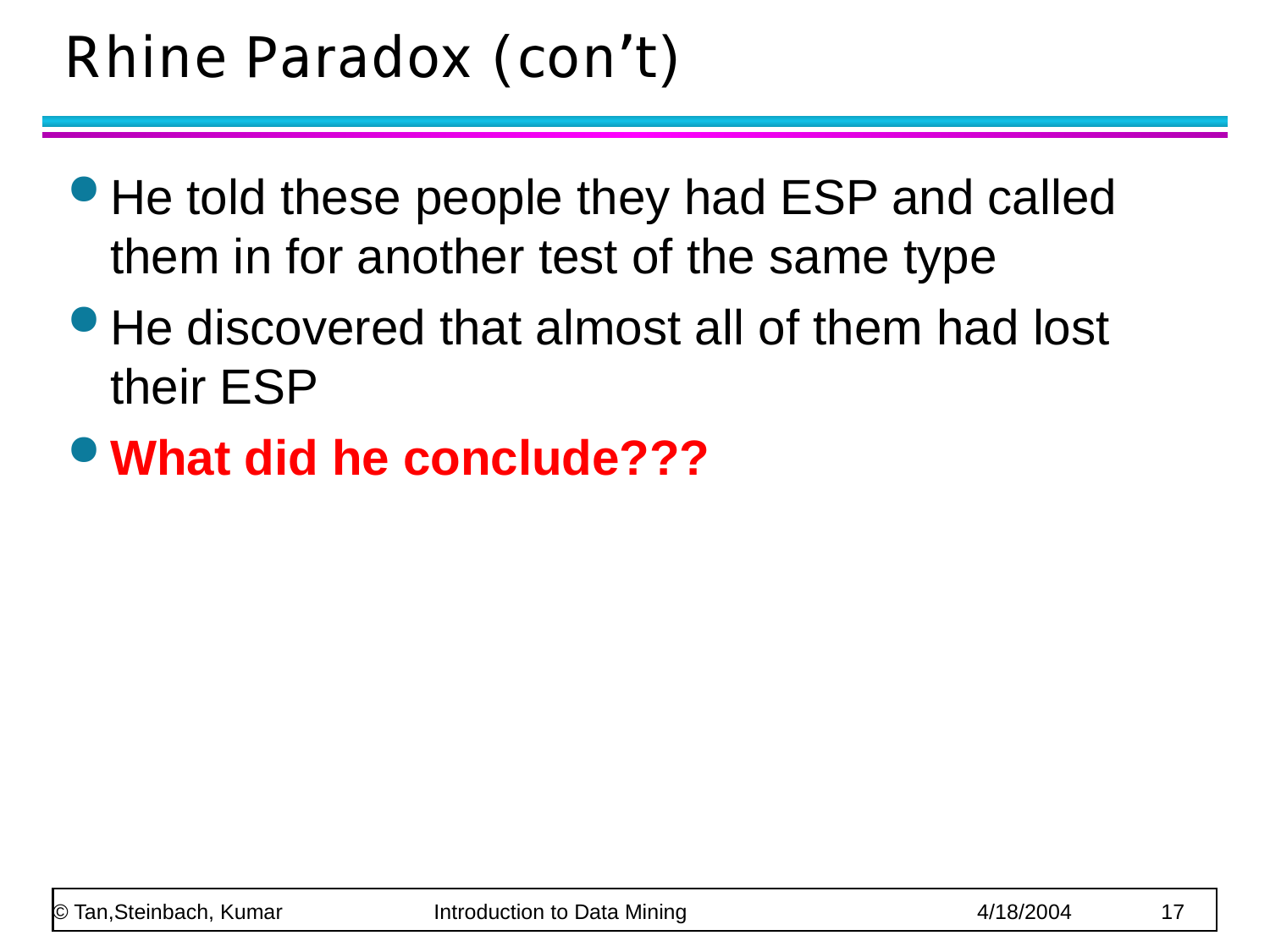

# Rhine Paradox (con’t)
He told these people they had ESP and called them in for another test of the same type
He discovered that almost all of them had lost their ESP
What did he conclude???